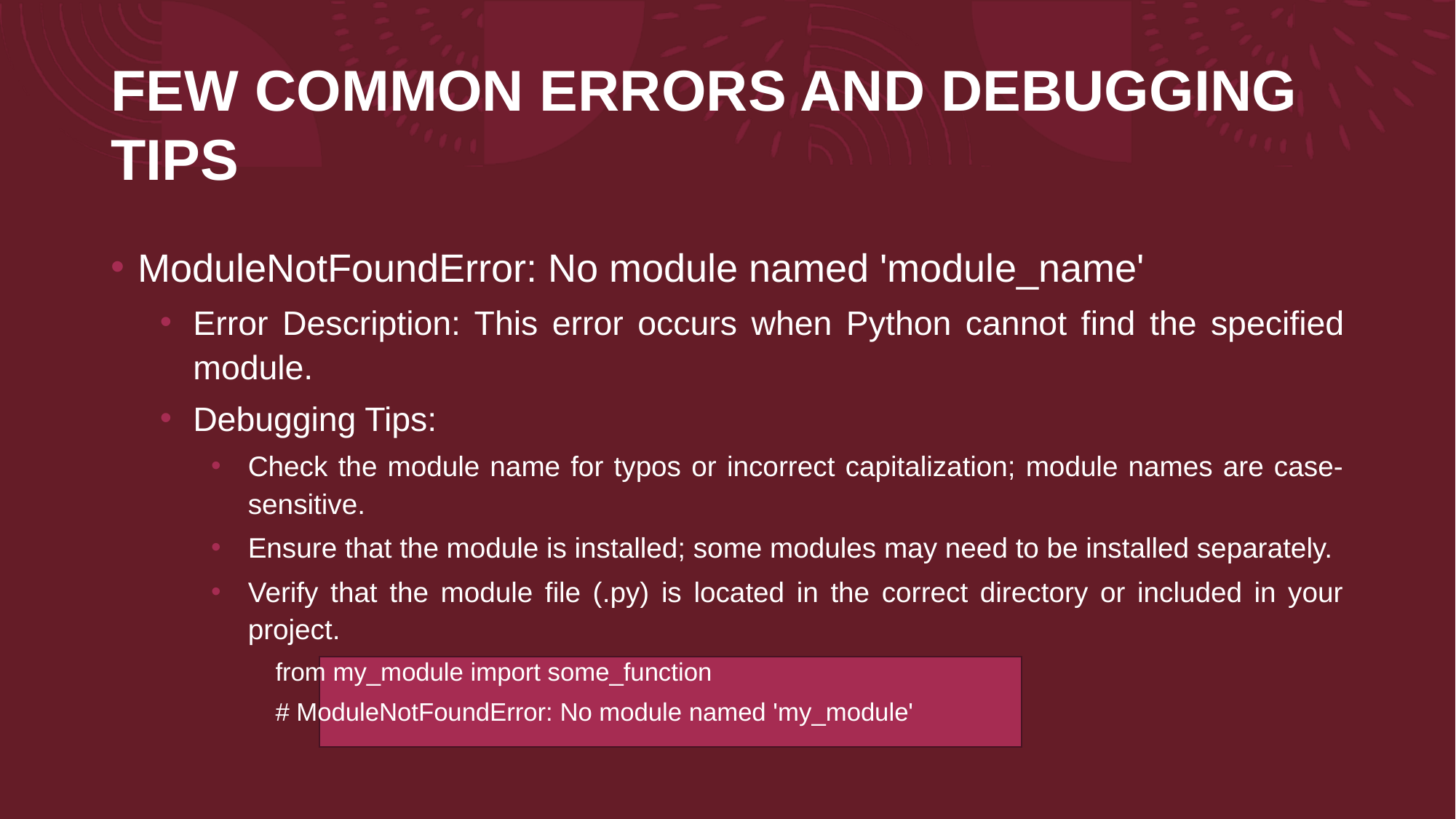

# FEW COMMON ERRORS AND DEBUGGING TIPS
ModuleNotFoundError: No module named 'module_name'
Error Description: This error occurs when Python cannot find the specified module.
Debugging Tips:
Check the module name for typos or incorrect capitalization; module names are case-sensitive.
Ensure that the module is installed; some modules may need to be installed separately.
Verify that the module file (.py) is located in the correct directory or included in your project.
	from my_module import some_function
	# ModuleNotFoundError: No module named 'my_module'